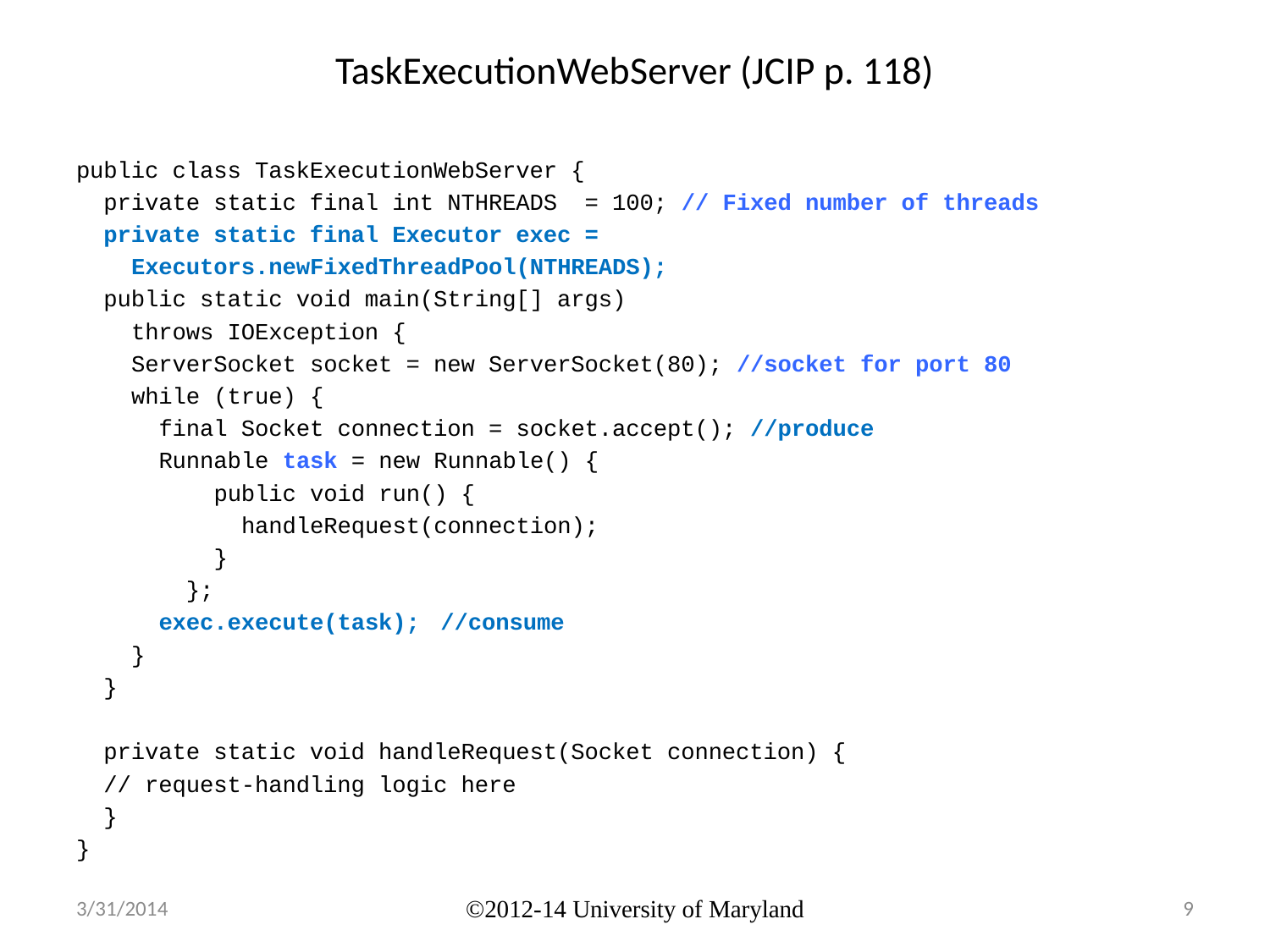

# TaskExecutionWebServer (JCIP p. 118)
public class TaskExecutionWebServer {
  private static final int NTHREADS  = 100; // Fixed number of threads
  private static final Executor exec =
    Executors.newFixedThreadPool(NTHREADS);
  public static void main(String[] args)
    throws IOException {
    ServerSocket socket = new ServerSocket(80); //socket for port 80
    while (true) {
      final Socket connection = socket.accept(); //produce
      Runnable task = new Runnable() {
          public void run() {
            handleRequest(connection);
          }
        };
      exec.execute(task);	//consume
    }
  }

  private static void handleRequest(Socket connection) {
  // request-handling logic here
  }
}
3/31/2014
©2012-14 University of Maryland
9